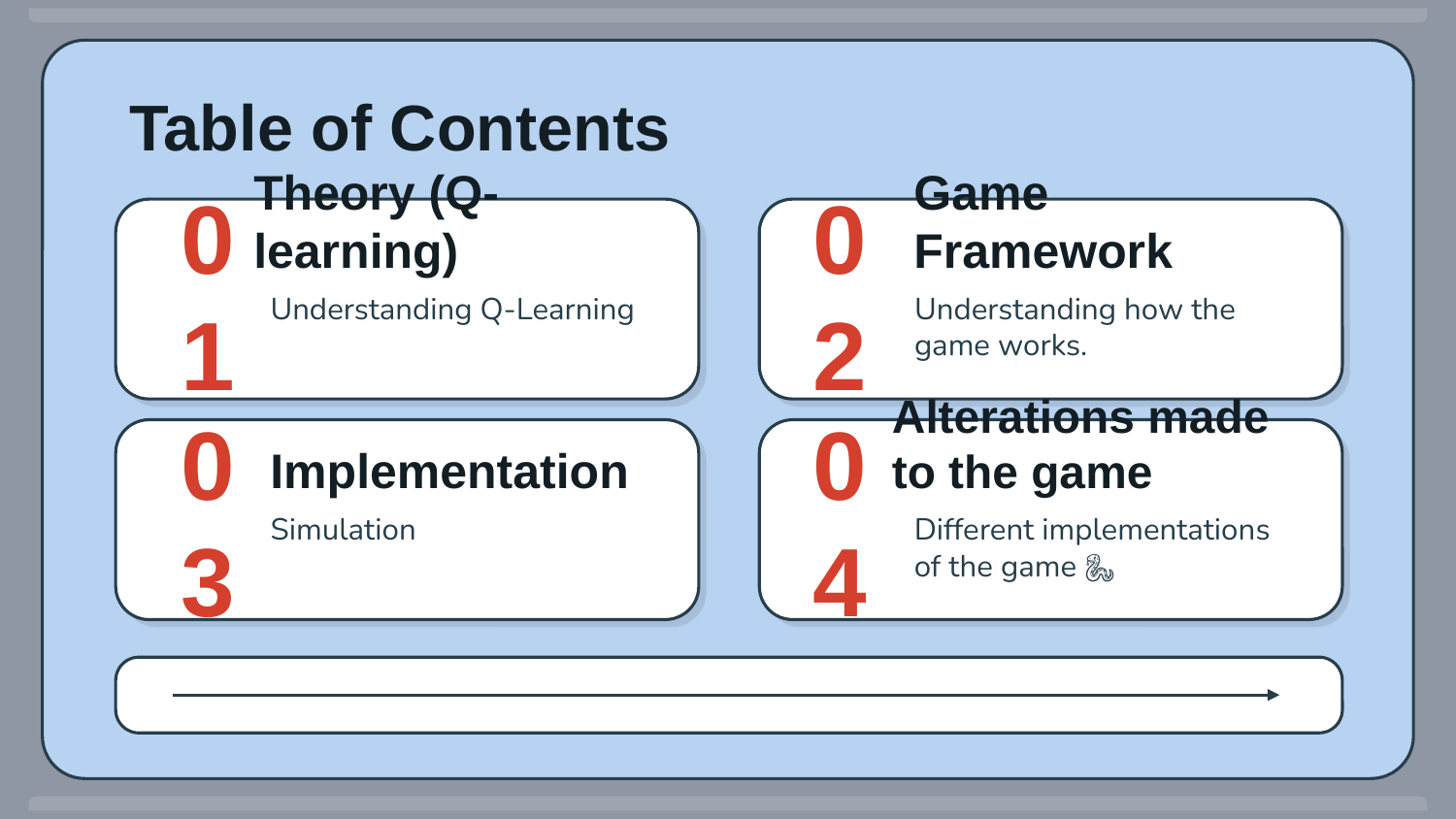

Table of Contents

Theory (Q-learning)
Game Framework
# 01
02
Understanding Q-Learning
Understanding how the game works.

Implementation
Alterations made to the game
03
04
Simulation
Different implementations of the game 🐍